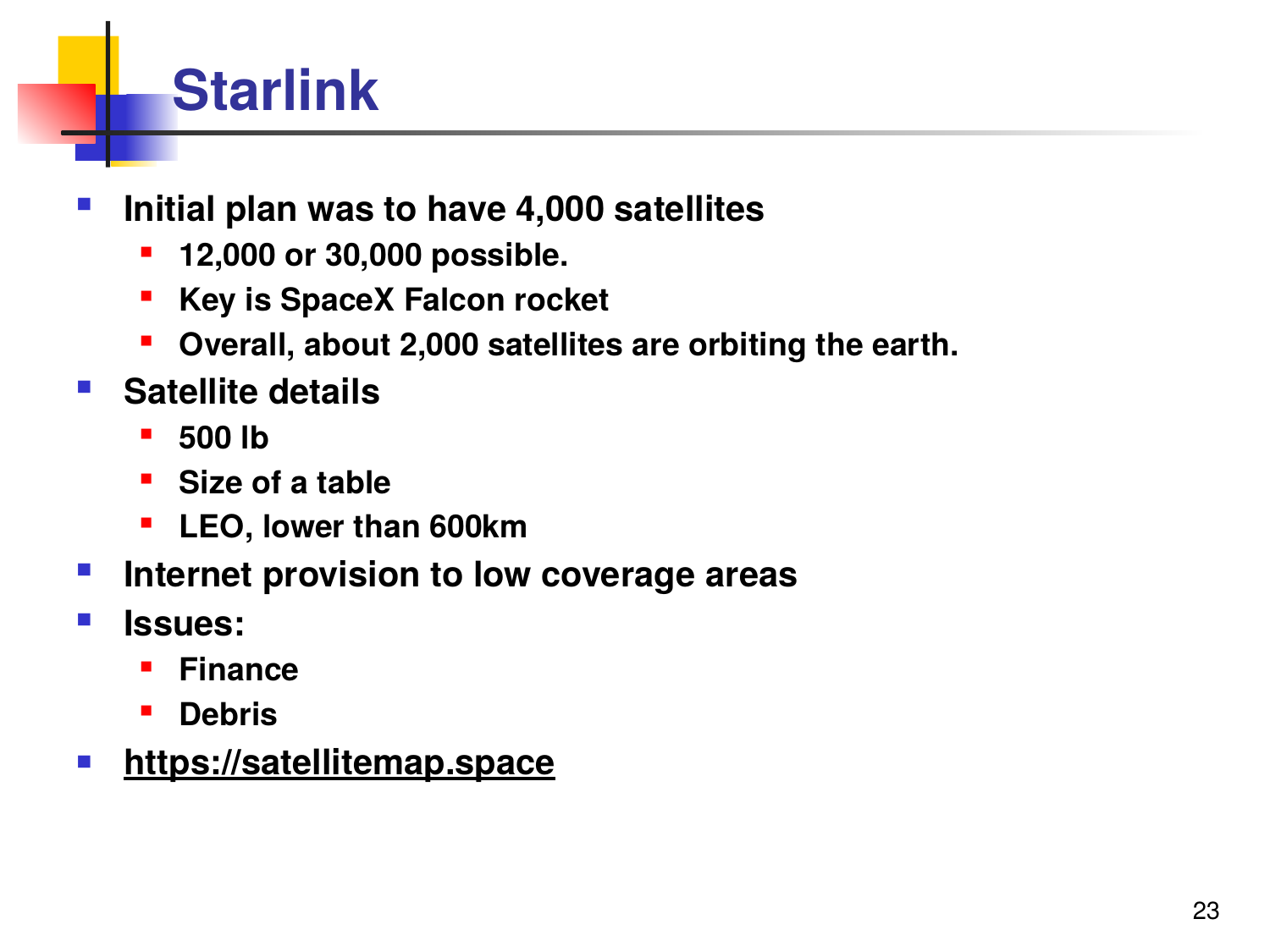

# Starlink
Initial plan was to have 4,000 satellites
12,000 or 30,000 possible.
Key is SpaceX Falcon rocket
Overall, about 2,000 satellites are orbiting the earth.
Satellite details
500 lb
Size of a table
LEO, lower than 600km
Internet provision to low coverage areas
Issues:
Finance
Debris
https://satellitemap.space

23